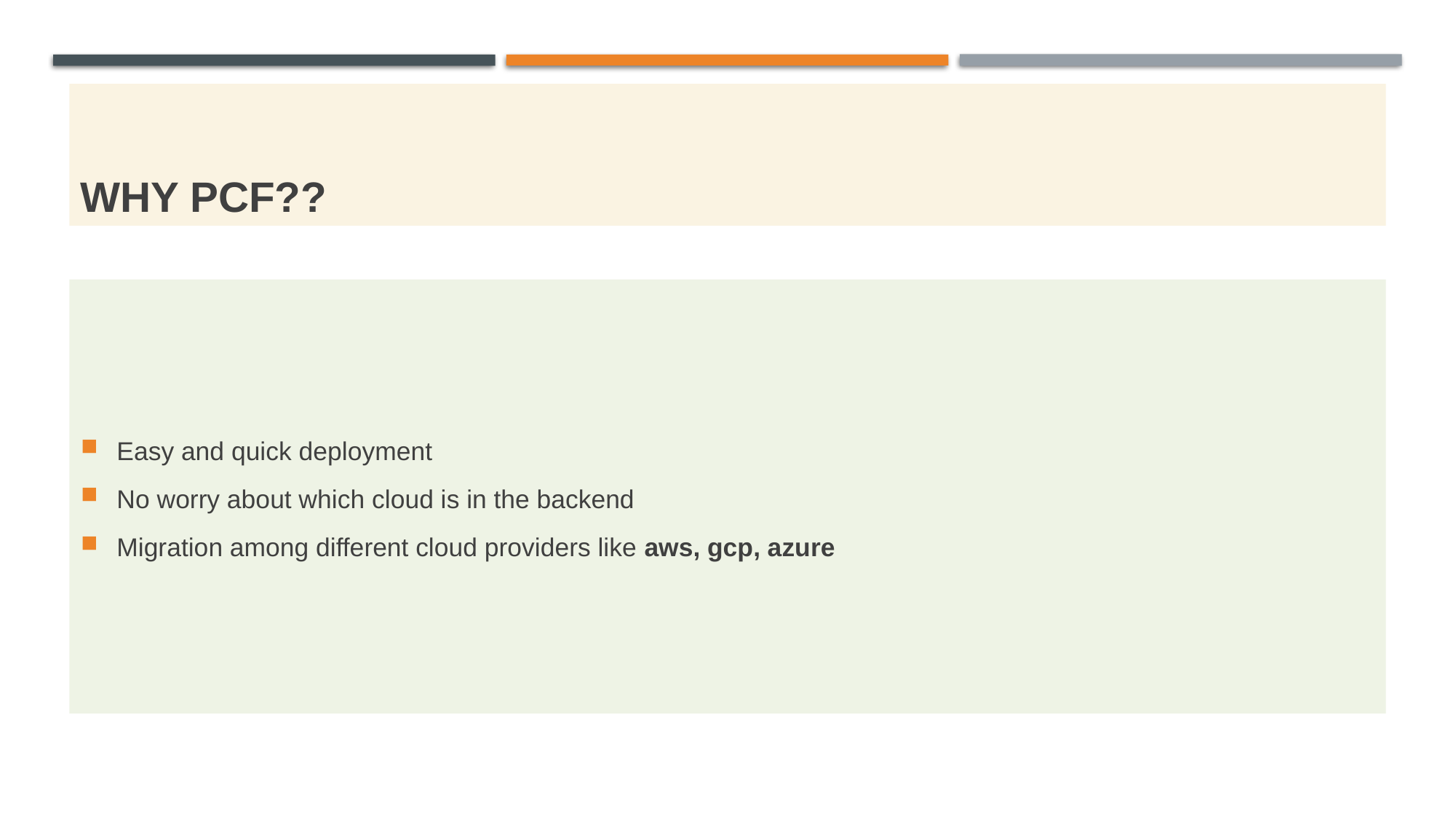

# Why PCF??
Easy and quick deployment
No worry about which cloud is in the backend
Migration among different cloud providers like aws, gcp, azure